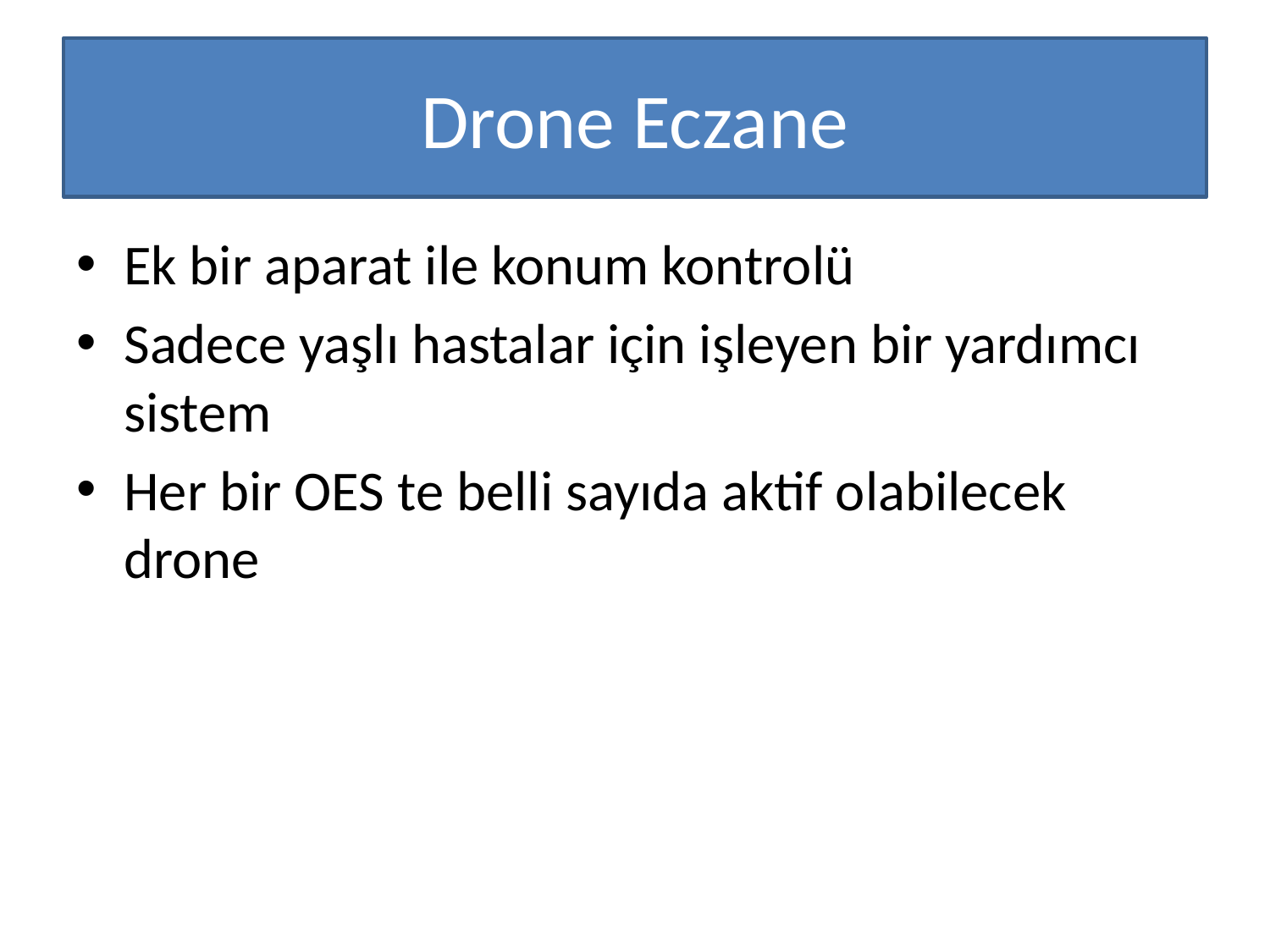

# Drone Eczane
Ek bir aparat ile konum kontrolü
Sadece yaşlı hastalar için işleyen bir yardımcı sistem
Her bir OES te belli sayıda aktif olabilecek drone